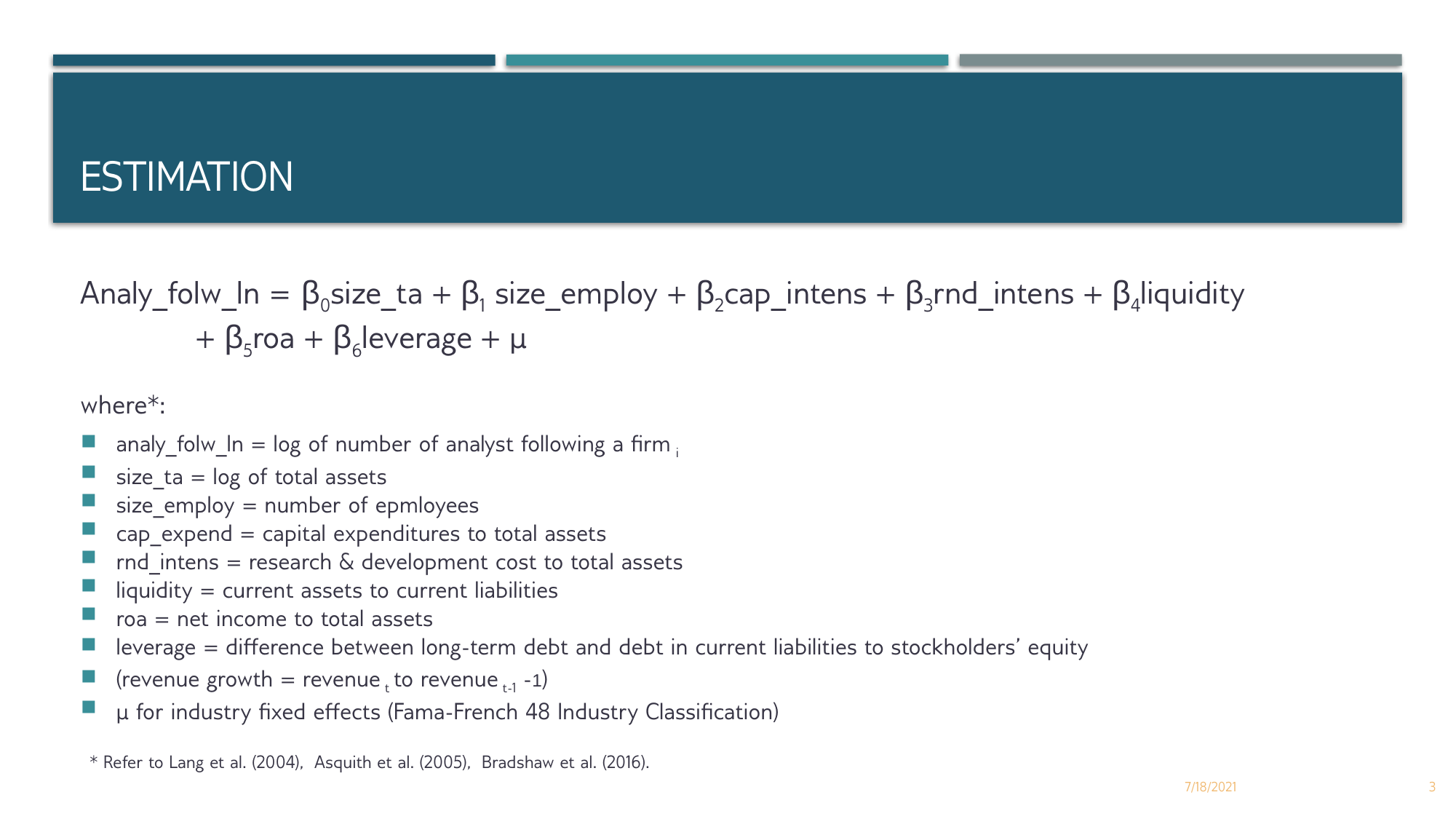

# Estimation
Analy_folw_ln = β0size_ta + β1 size_employ + β2cap_intens + β3rnd_intens + β4liquidity
				 + β5roa + β6leverage + µ

where*:
analy_folw_ln = log of number of analyst following a firm i
size_ta = log of total assets
size_employ = number of epmloyees
cap_expend = capital expenditures to total assets
rnd_intens = research & development cost to total assets
liquidity = current assets to current liabilities
roa = net income to total assets
leverage = difference between long-term debt and debt in current liabilities to stockholders’ equity
(revenue growth = revenue t to revenue t-1 -1)
µ for industry fixed effects (Fama-French 48 Industry Classification)

* Refer to Lang et al. (2004),  Asquith et al. (2005),  Bradshaw et al. (2016).
3
7/18/2021